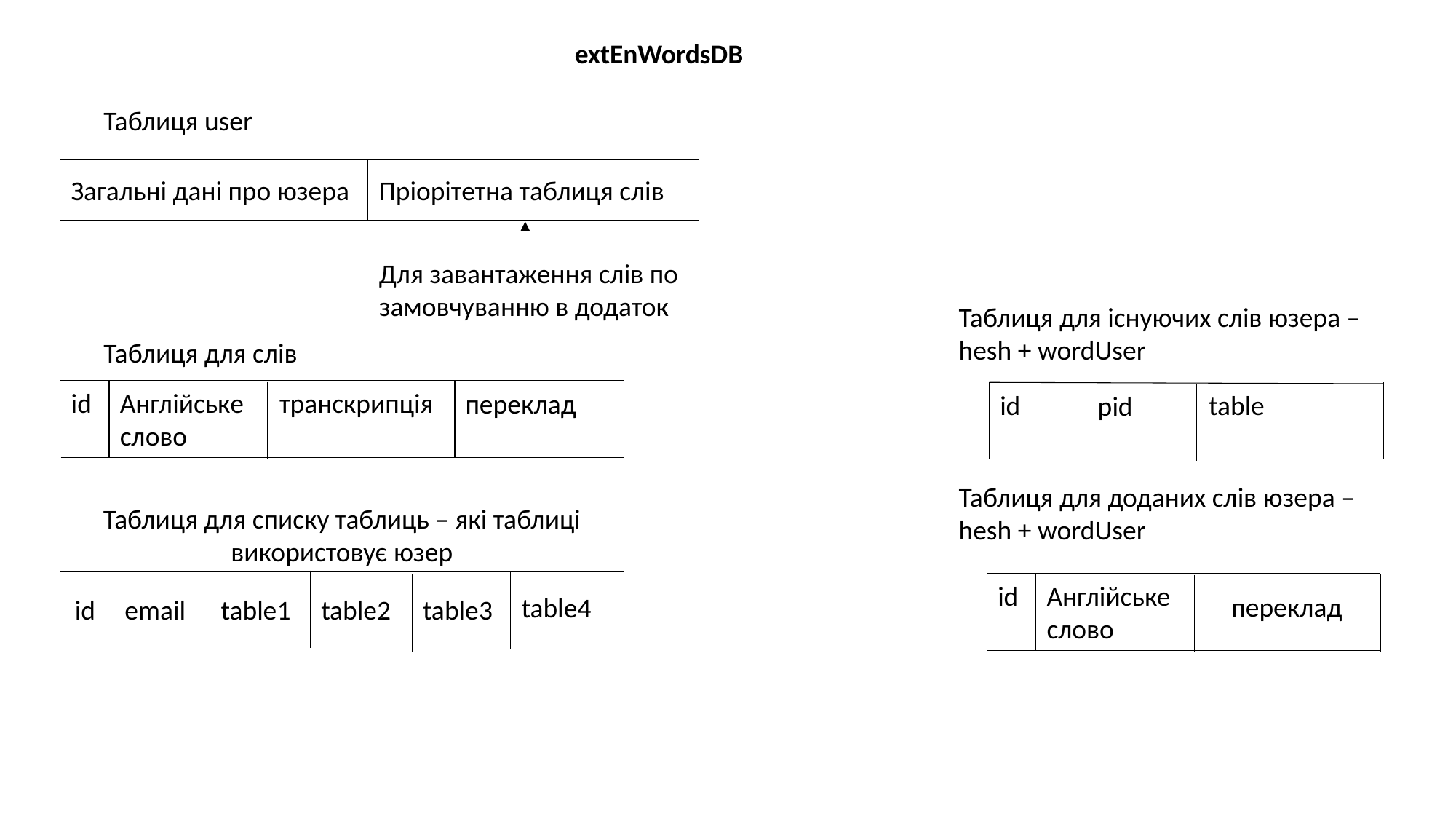

extEnWordsDB
Таблиця user
Загальні дані про юзера
Пріорітетна таблиця слів
Для завантаження слів по замовчуванню в додаток
Таблиця для існуючих слів юзера – hesh + wordUser
Таблиця для слів
id
Англійське слово
транскрипція
переклад
id
table
pid
Таблиця для доданих слів юзера – hesh + wordUser
Таблиця для списку таблиць – які таблиці використовує юзер
id
Англійське слово
переклад
table4
table3
id
email
table1
table2